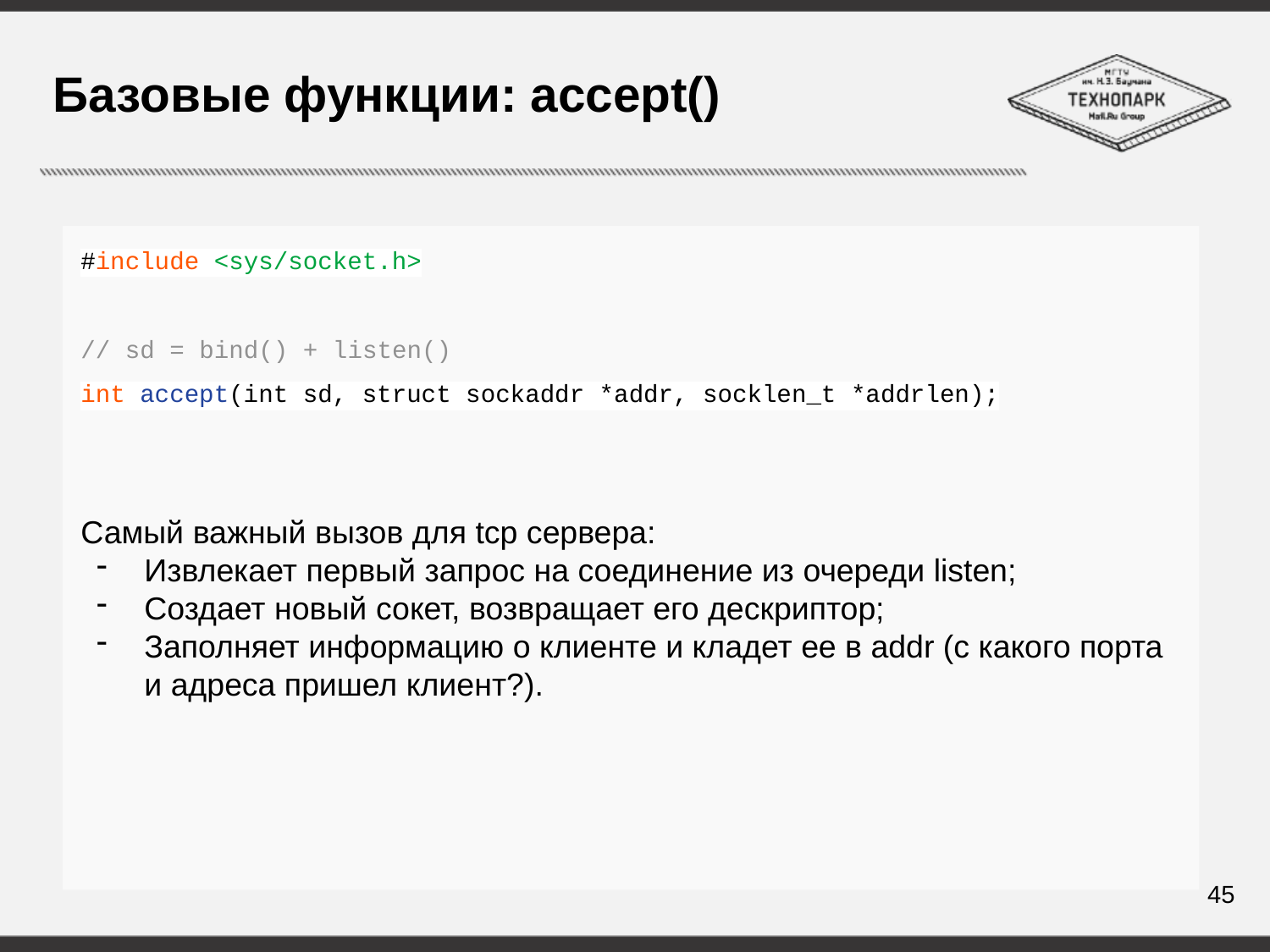

# Базовые функции: accept()
#include <sys/socket.h>

// sd = bind() + listen()
int accept(int sd, struct sockaddr *addr, socklen_t *addrlen);

Самый важный вызов для tcp сервера:
Извлекает первый запрос на соединение из очереди listen;
Создает новый сокет, возвращает его дескриптор;
Заполняет информацию о клиенте и кладет ее в addr (с какого порта и адреса пришел клиент?).
45